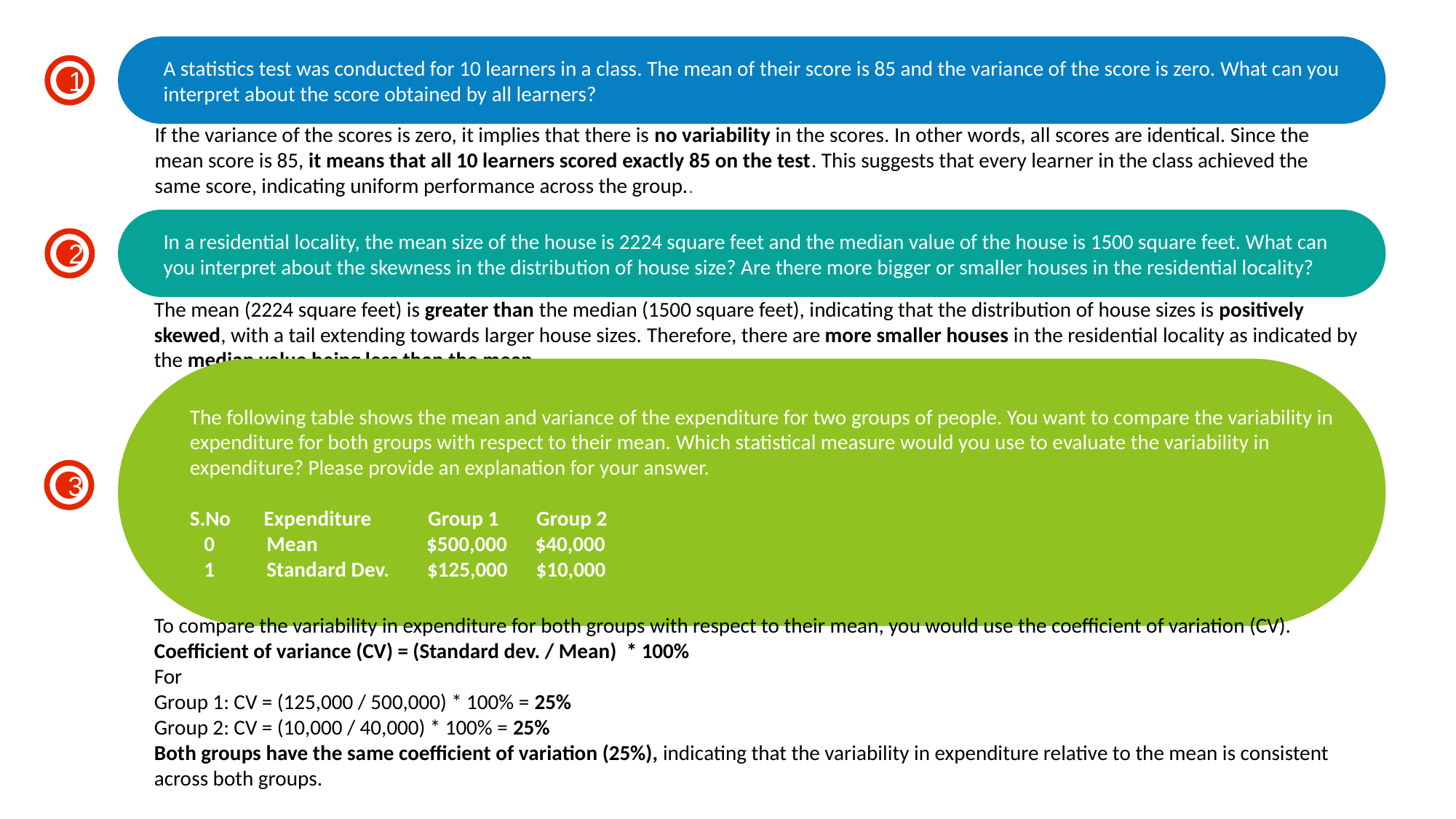

A statistics test was conducted for 10 learners in a class. The mean of their score is 85 and the variance of the score is zero. What can you interpret about the score obtained by all learners?
If the variance of the scores is zero, it implies that there is no variability in the scores. In other words, all scores are identical. Since the mean score is 85, it means that all 10 learners scored exactly 85 on the test. This suggests that every learner in the class achieved the same score, indicating uniform performance across the group..

1

The mean (2224 square feet) is greater than the median (1500 square feet), indicating that the distribution of house sizes is positively skewed, with a tail extending towards larger house sizes. Therefore, there are more smaller houses in the residential locality as indicated by the median value being less than the mean.
In a residential locality, the mean size of the house is 2224 square feet and the median value of the house is 1500 square feet. What can you interpret about the skewness in the distribution of house size? Are there more bigger or smaller houses in the residential locality?

2
The following table shows the mean and variance of the expenditure for two groups of people. You want to compare the variability in expenditure for both groups with respect to their mean. Which statistical measure would you use to evaluate the variability in expenditure? Please provide an explanation for your answer.

S.No       Expenditure            Group 1        Group 2
   0           Mean                       $500,000      $40,000
   1           Standard Dev.        $125,000      $10,000

3
To compare the variability in expenditure for both groups with respect to their mean, you would use the coefficient of variation (CV).
Coefficient of variance (CV) = (Standard dev. / Mean)  * 100%
For
Group 1: CV = (125,000 / 500,000) * 100% = 25%
Group 2: CV = (10,000 / 40,000) * 100% = 25%
Both groups have the same coefficient of variation (25%), indicating that the variability in expenditure relative to the mean is consistent across both groups.